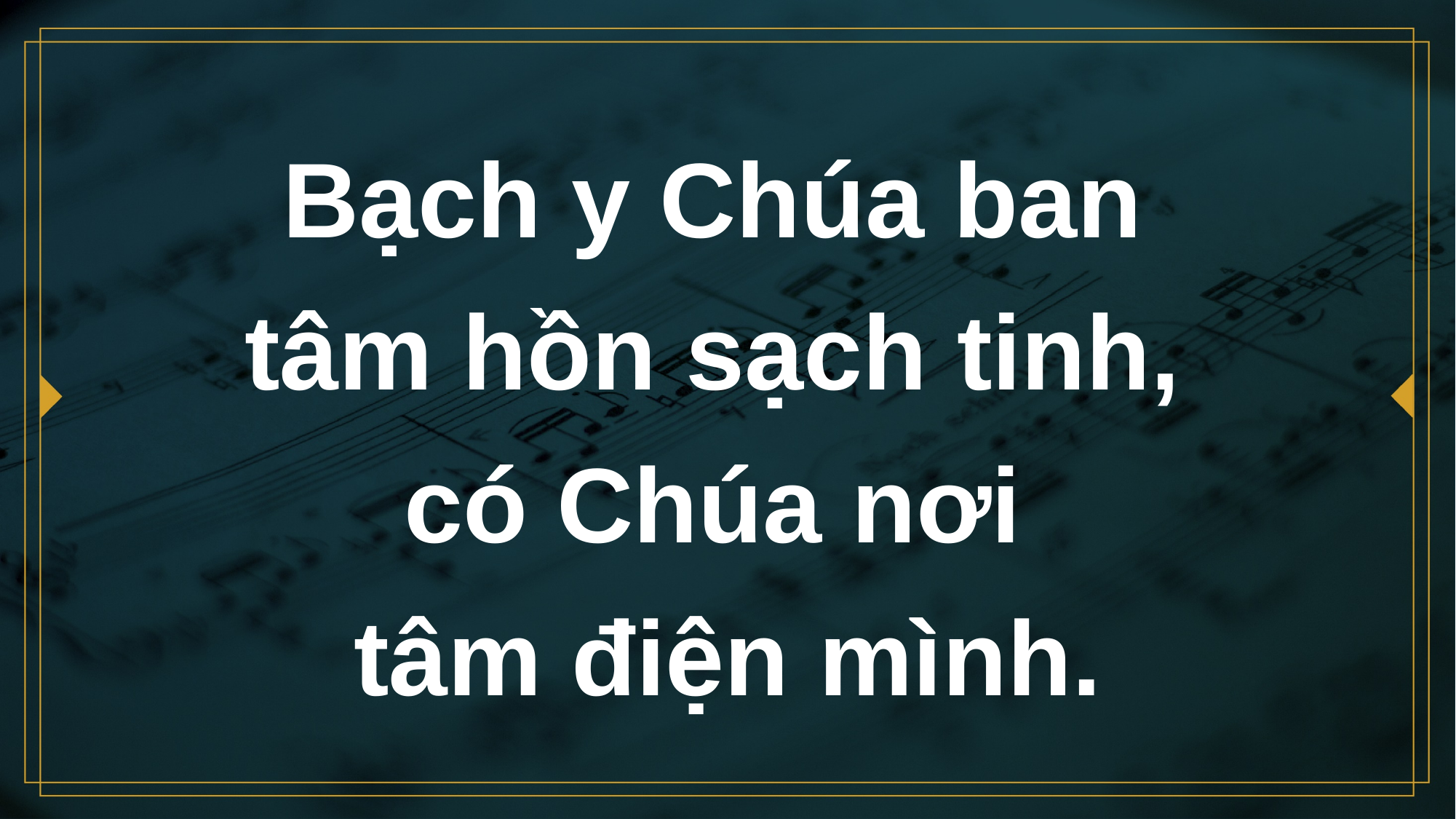

# Bạch y Chúa ban tâm hồn sạch tinh, có Chúa nơi tâm điện mình.